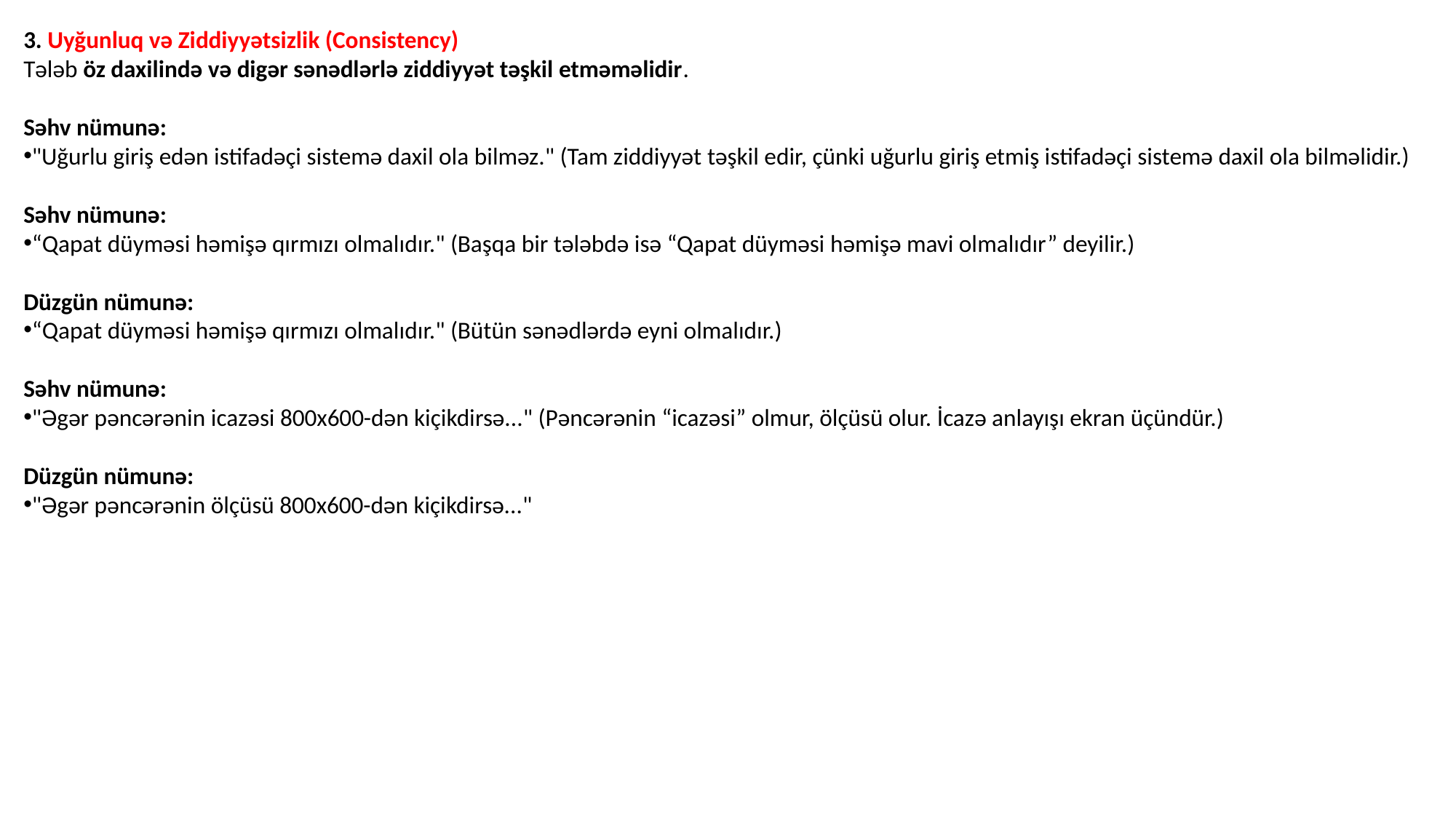

3. Uyğunluq və Ziddiyyətsizlik (Consistency)
Tələb öz daxilində və digər sənədlərlə ziddiyyət təşkil etməməlidir.

Səhv nümunə:
"Uğurlu giriş edən istifadəçi sistemə daxil ola bilməz." (Tam ziddiyyət təşkil edir, çünki uğurlu giriş etmiş istifadəçi sistemə daxil ola bilməlidir.)

Səhv nümunə:
“Qapat düyməsi həmişə qırmızı olmalıdır." (Başqa bir tələbdə isə “Qapat düyməsi həmişə mavi olmalıdır” deyilir.)

Düzgün nümunə:
“Qapat düyməsi həmişə qırmızı olmalıdır." (Bütün sənədlərdə eyni olmalıdır.)

Səhv nümunə:
"Əgər pəncərənin icazəsi 800x600-dən kiçikdirsə..." (Pəncərənin “icazəsi” olmur, ölçüsü olur. İcazə anlayışı ekran üçündür.)

Düzgün nümunə:
"Əgər pəncərənin ölçüsü 800x600-dən kiçikdirsə..."